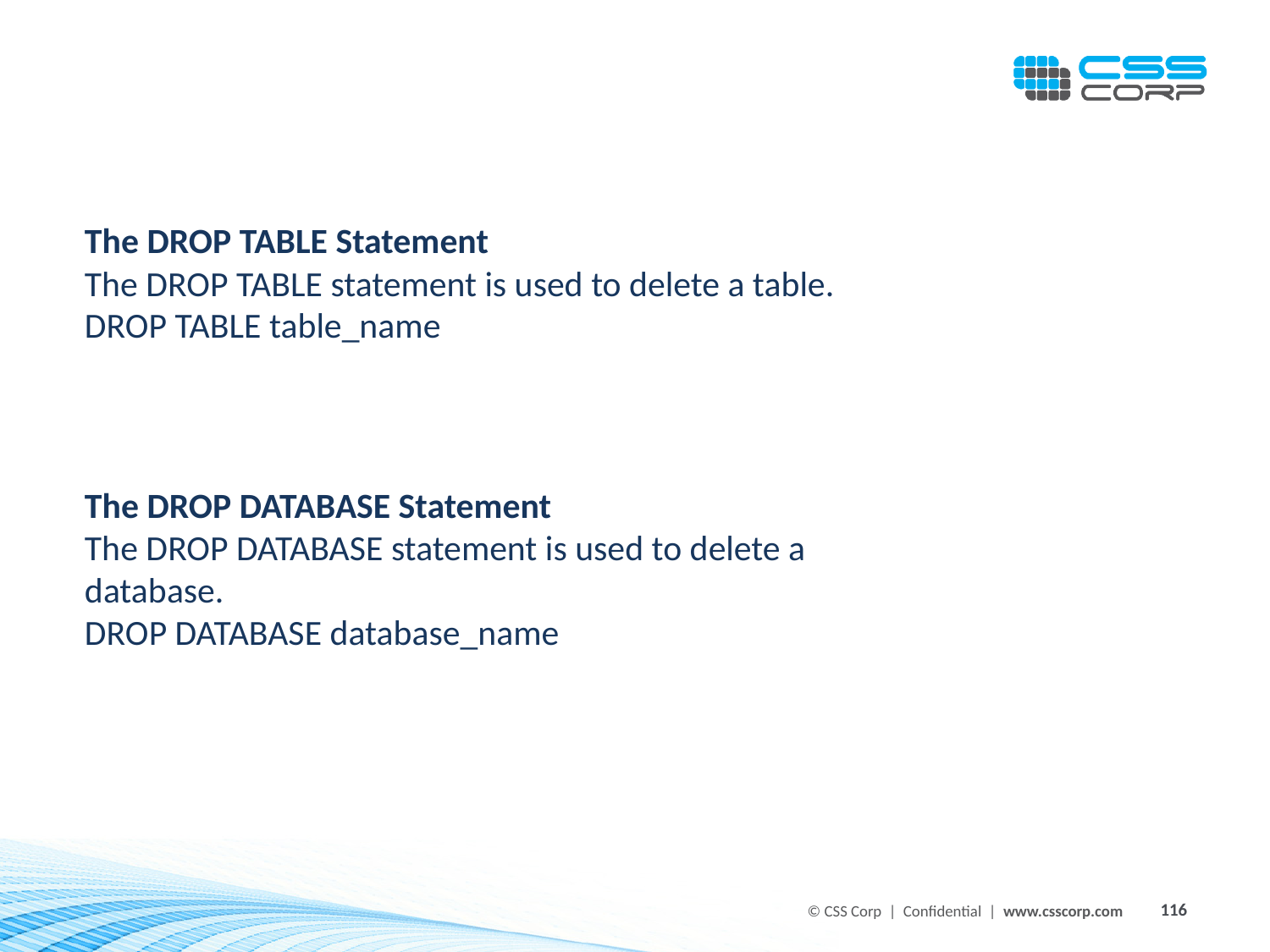

The DROP TABLE Statement
The DROP TABLE statement is used to delete a table.
DROP TABLE table_name
The DROP DATABASE Statement
The DROP DATABASE statement is used to delete a database.
DROP DATABASE database_name